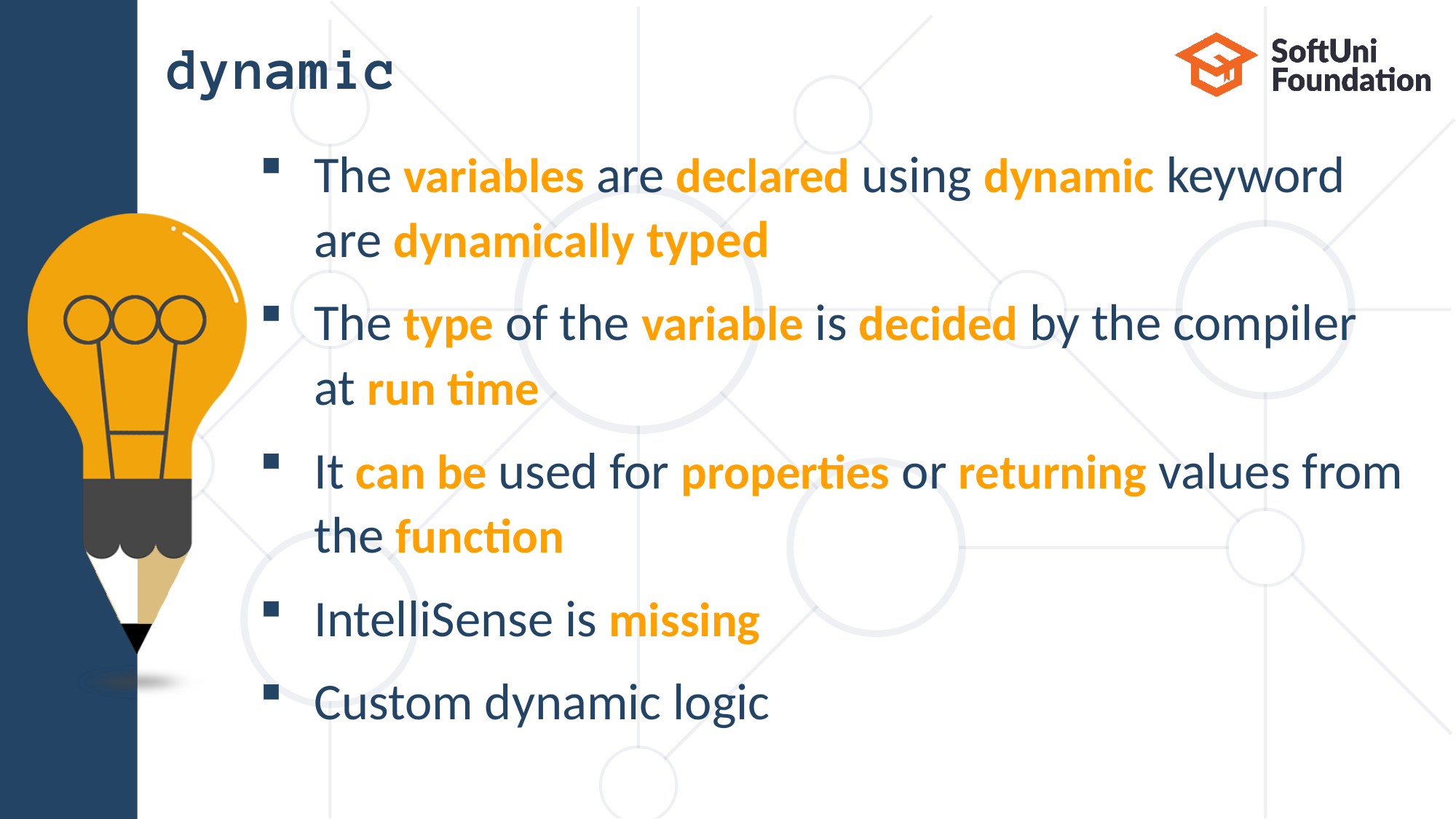

# dynamic
The variables are declared using dynamic keyword
are dynamically typed
The type of the variable is decided by the compiler
at run time
It can be used for properties or returning values from the function
IntelliSense is missing
Custom dynamic logic